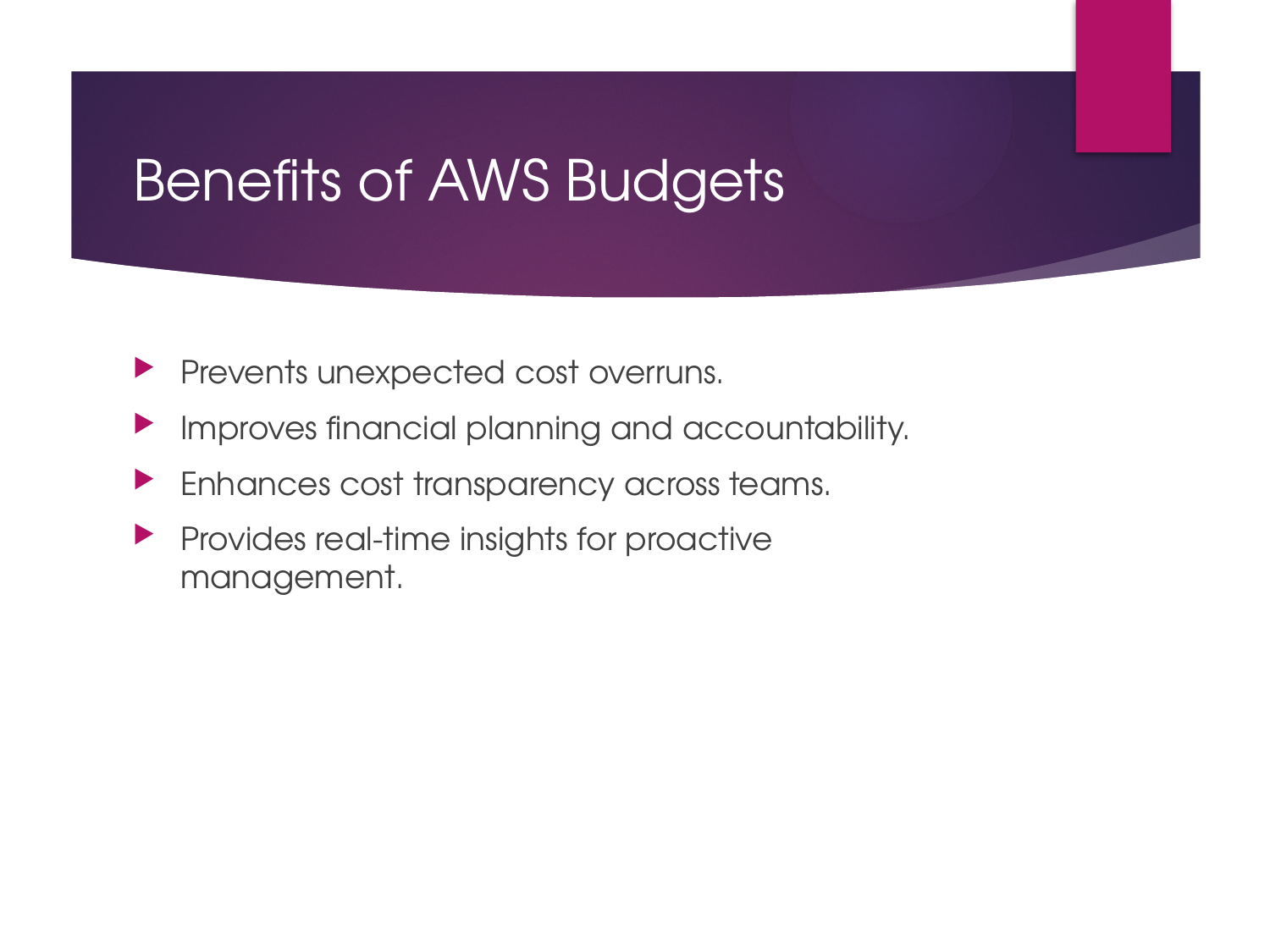

# Benefits of AWS Budgets
Prevents unexpected cost overruns.
Improves financial planning and accountability.
Enhances cost transparency across teams.
Provides real-time insights for proactive management.